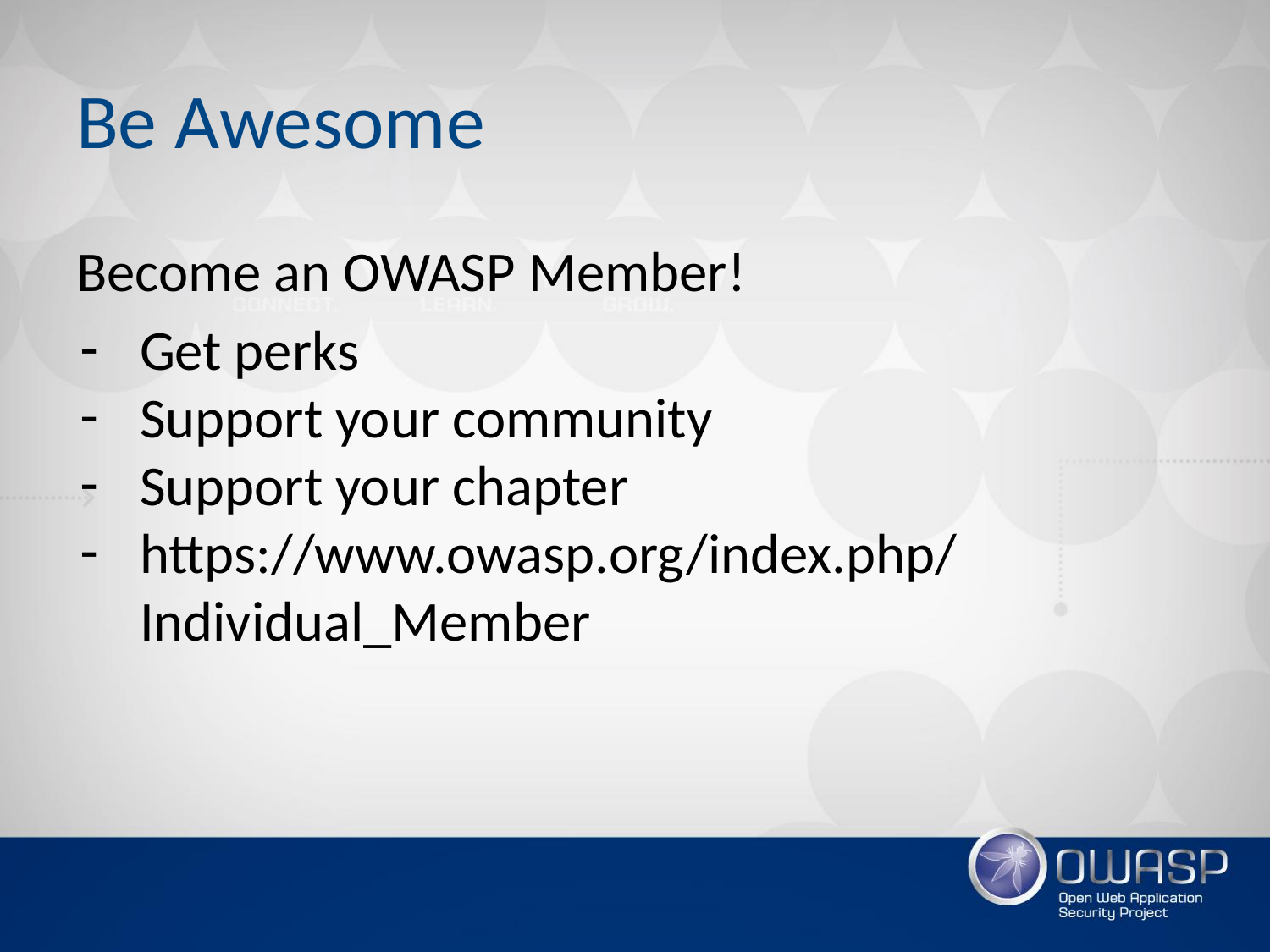

# Be Awesome
Become an OWASP Member!
Get perks
Support your community
Support your chapter
https://www.owasp.org/index.php/Individual_Member